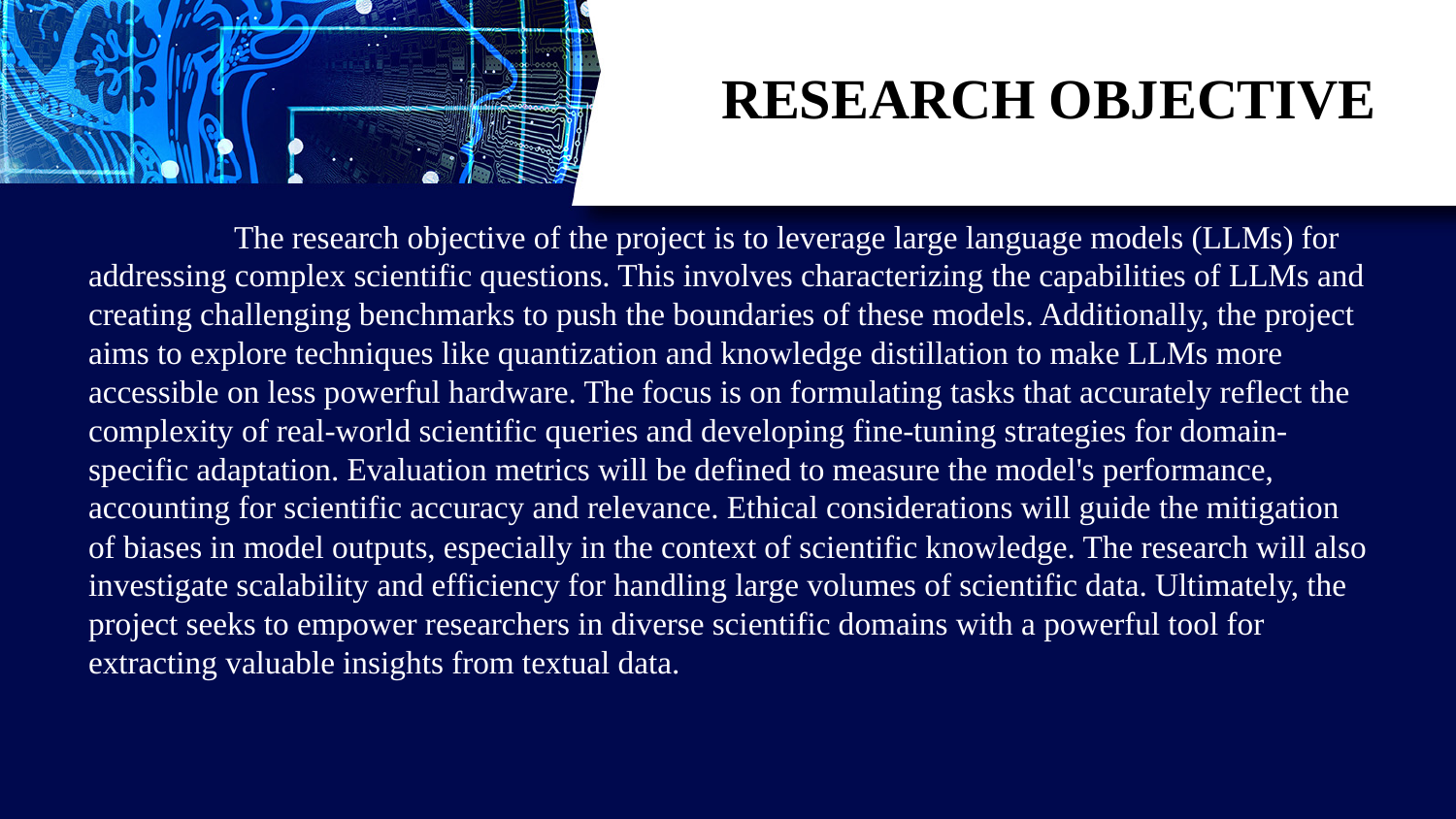

# RESEARCH OBJECTIVE
	The research objective of the project is to leverage large language models (LLMs) for addressing complex scientific questions. This involves characterizing the capabilities of LLMs and creating challenging benchmarks to push the boundaries of these models. Additionally, the project aims to explore techniques like quantization and knowledge distillation to make LLMs more accessible on less powerful hardware. The focus is on formulating tasks that accurately reflect the complexity of real-world scientific queries and developing fine-tuning strategies for domain-specific adaptation. Evaluation metrics will be defined to measure the model's performance, accounting for scientific accuracy and relevance. Ethical considerations will guide the mitigation of biases in model outputs, especially in the context of scientific knowledge. The research will also investigate scalability and efficiency for handling large volumes of scientific data. Ultimately, the project seeks to empower researchers in diverse scientific domains with a powerful tool for extracting valuable insights from textual data.